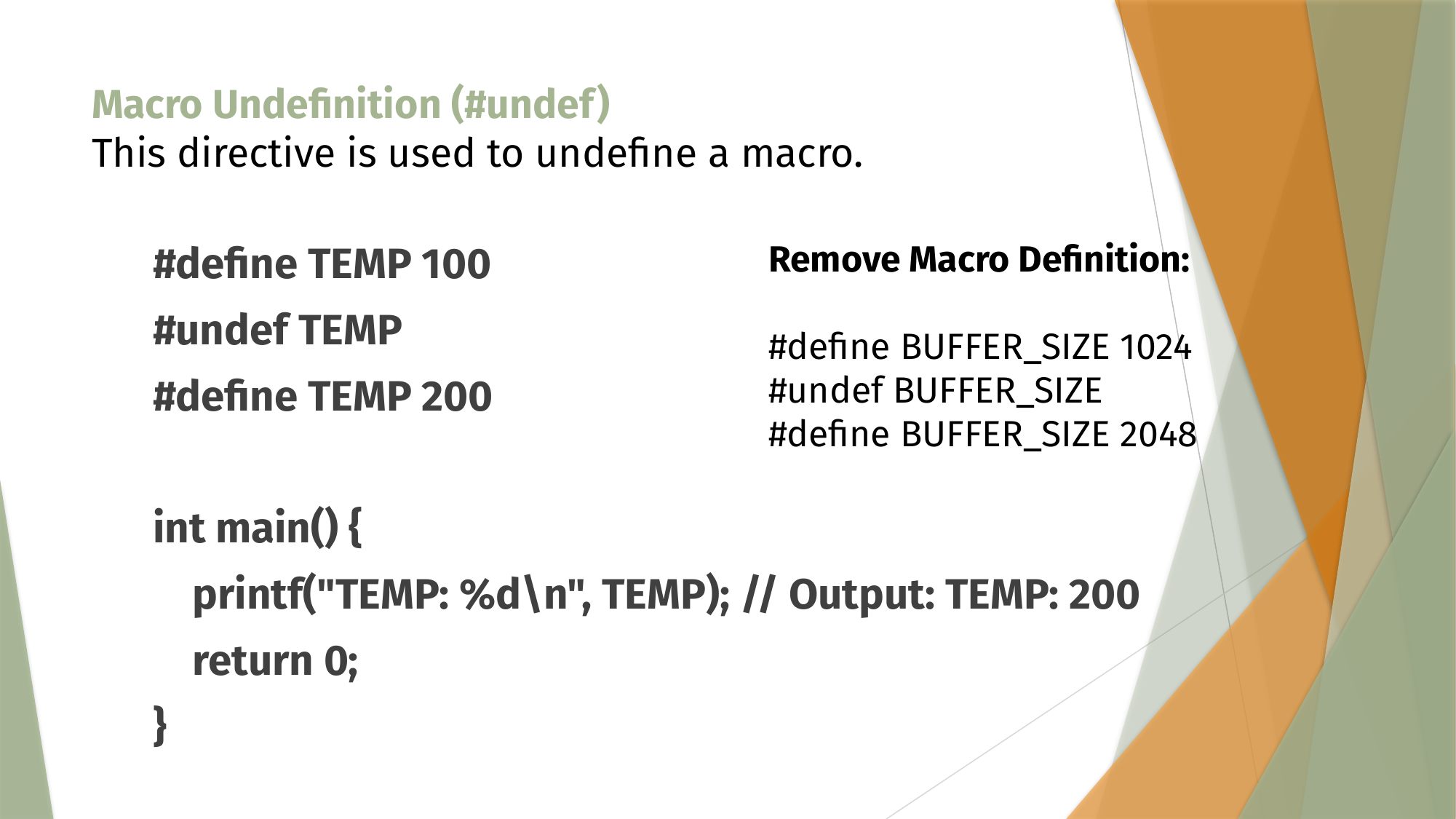

# Macro Undefinition (#undef) This directive is used to undefine a macro.
#define TEMP 100
#undef TEMP
#define TEMP 200

int main() {
    printf("TEMP: %d\n", TEMP); // Output: TEMP: 200
    return 0;
}
Remove Macro Definition:

#define BUFFER_SIZE 1024
#undef BUFFER_SIZE
#define BUFFER_SIZE 2048